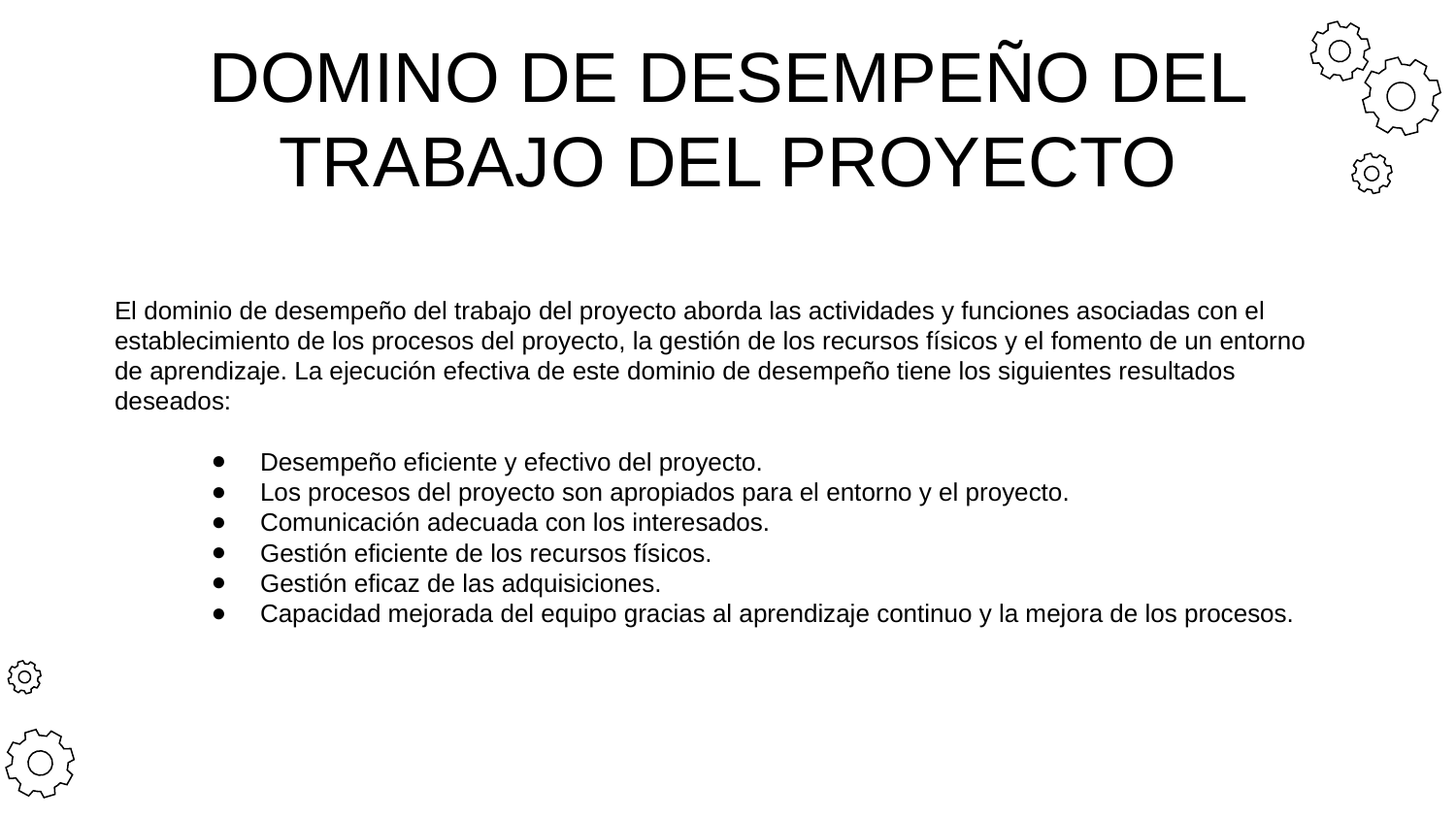

# DOMINO DE DESEMPEÑO DEL TRABAJO DEL PROYECTO
El dominio de desempeño del trabajo del proyecto aborda las actividades y funciones asociadas con el establecimiento de los procesos del proyecto, la gestión de los recursos físicos y el fomento de un entorno de aprendizaje. La ejecución efectiva de este dominio de desempeño tiene los siguientes resultados deseados:

Desempeño eficiente y efectivo del proyecto.
Los procesos del proyecto son apropiados para el entorno y el proyecto.
Comunicación adecuada con los interesados.
Gestión eficiente de los recursos físicos.
Gestión eficaz de las adquisiciones.
Capacidad mejorada del equipo gracias al aprendizaje continuo y la mejora de los procesos.